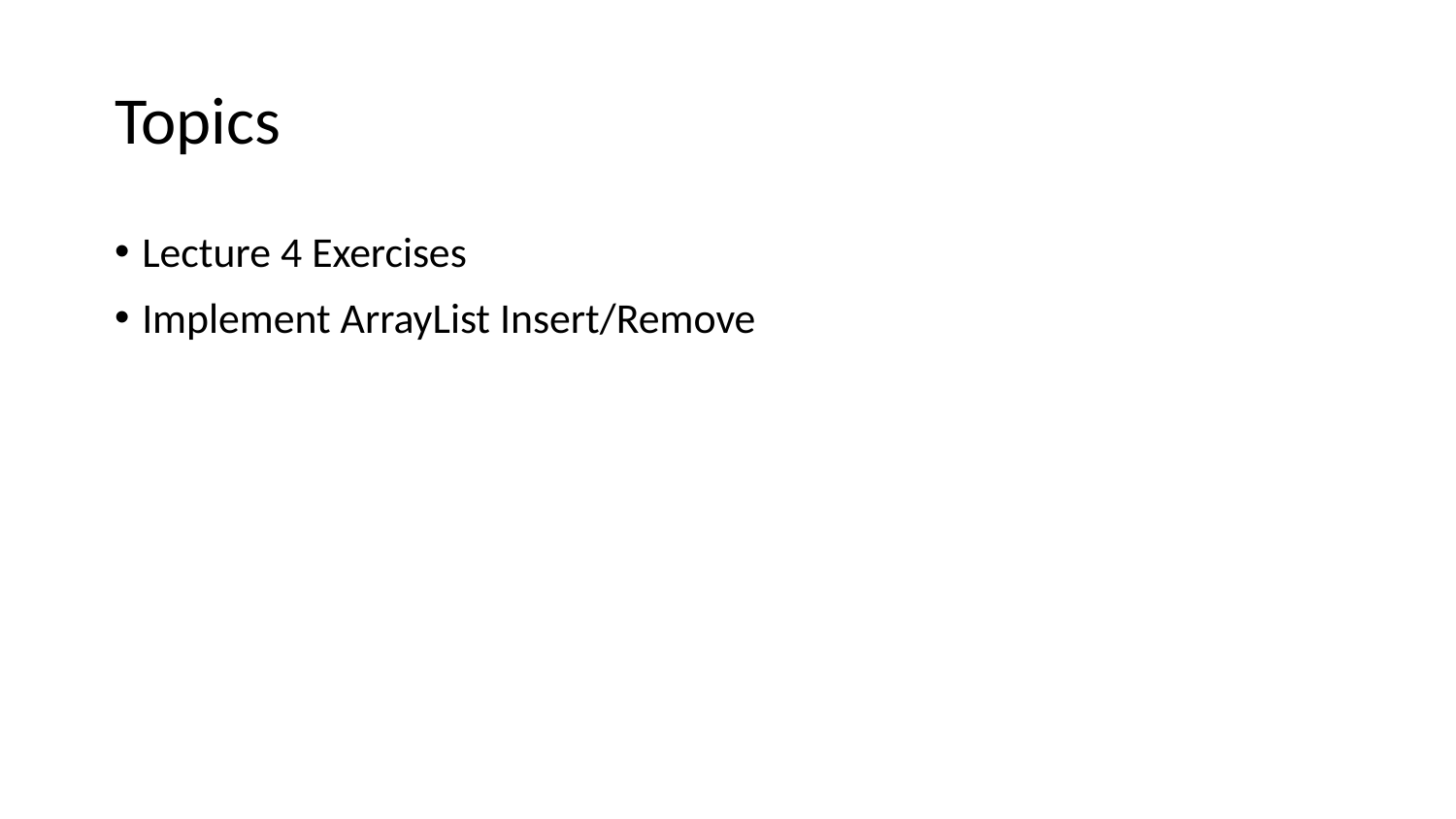

# Topics
Lecture 4 Exercises
Implement ArrayList Insert/Remove